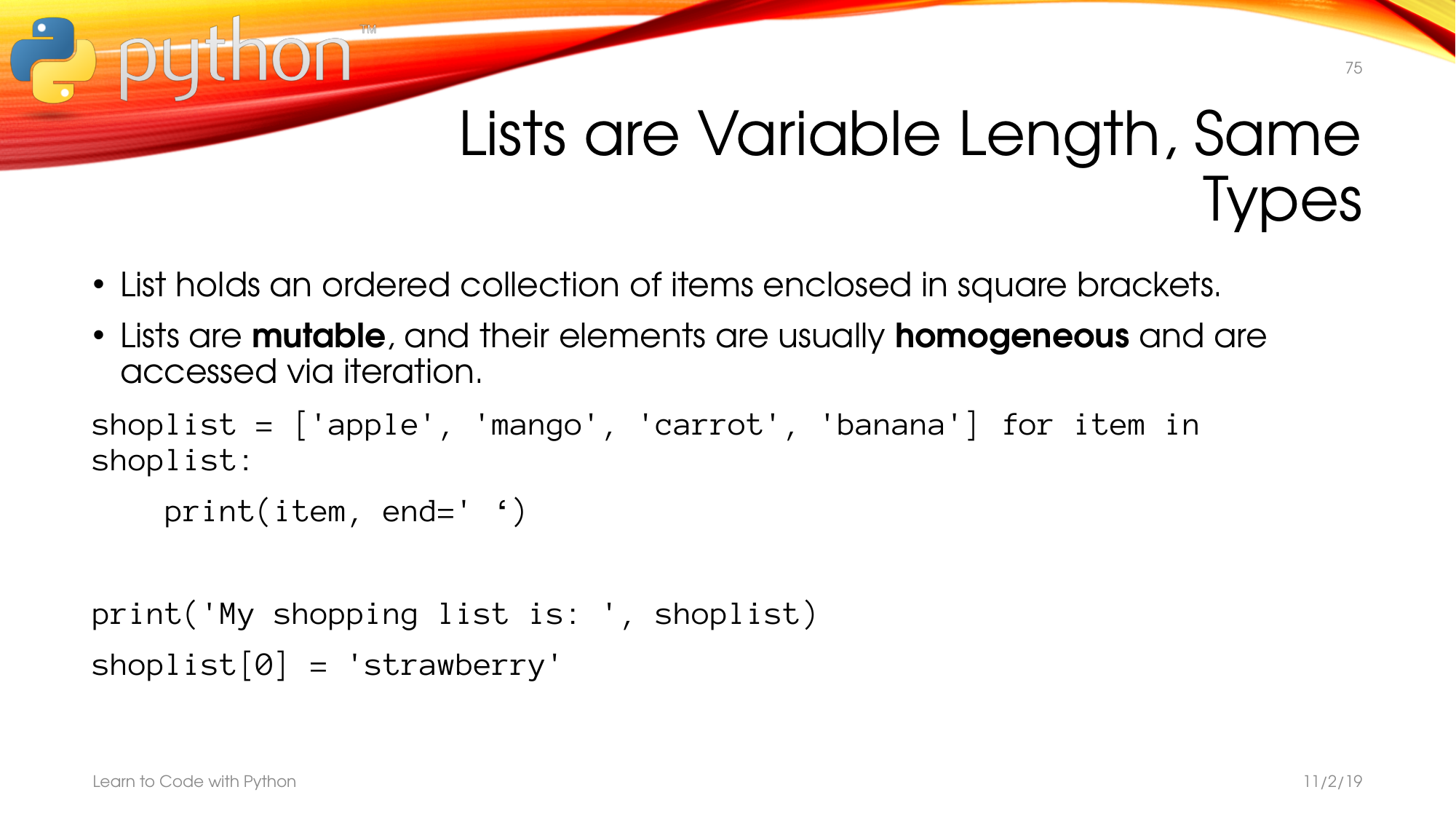

75
# Lists are Variable Length, Same Types
List holds an ordered collection of items enclosed in square brackets.
Lists are mutable, and their elements are usually homogeneous and are accessed via iteration.
shoplist = ['apple', 'mango', 'carrot', 'banana'] for item in shoplist:
    print(item, end=' ‘)

print('My shopping list is: ', shoplist)
shoplist[0] = 'strawberry'

Learn to Code with Python
11/2/19